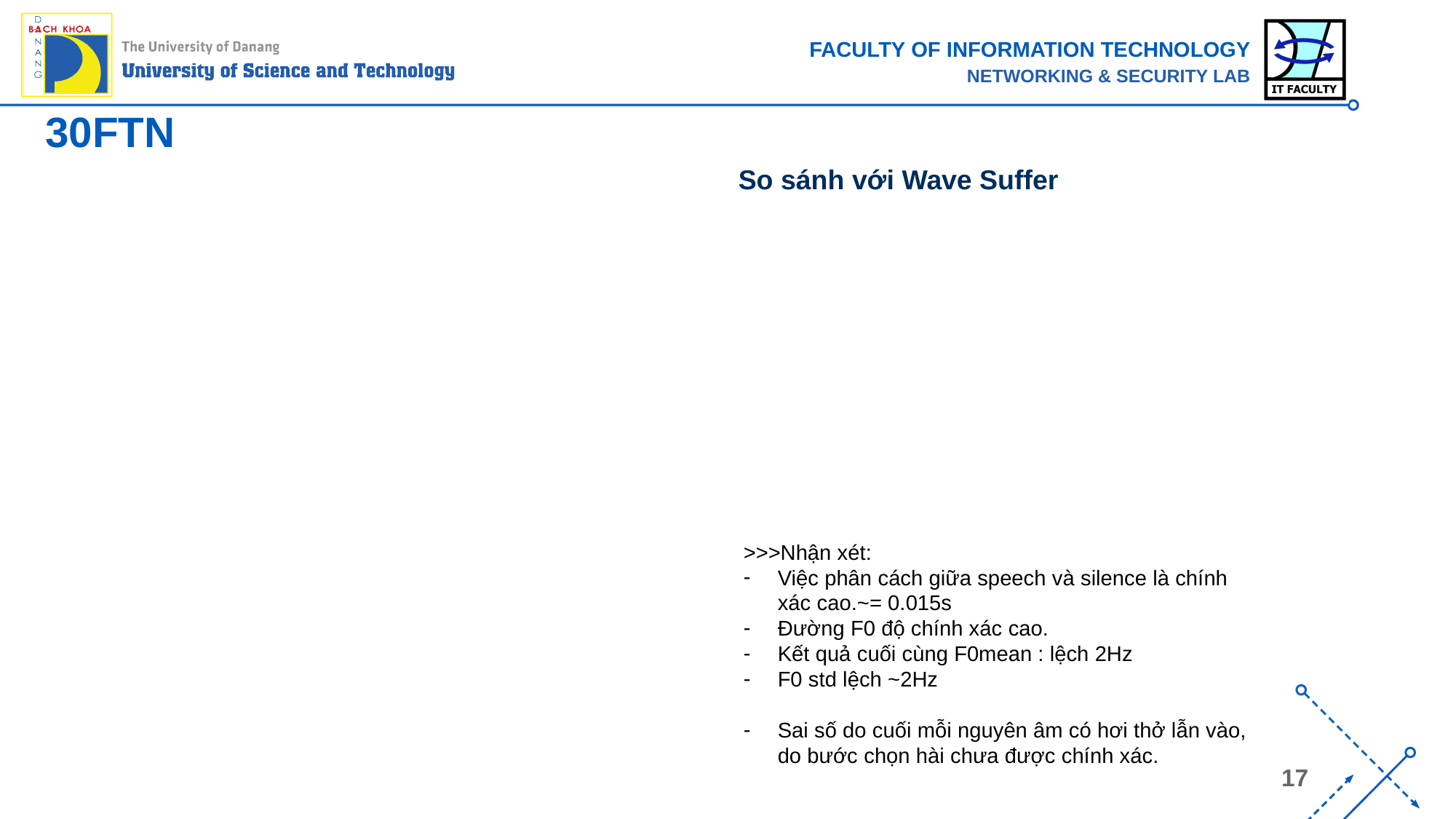

# 30FTN
So sánh với Wave Suffer
>>>Nhận xét:
Việc phân cách giữa speech và silence là chính xác cao.~= 0.015s
Đường F0 độ chính xác cao.
Kết quả cuối cùng F0mean : lệch 2Hz
F0 std lệch ~2Hz

Sai số do cuối mỗi nguyên âm có hơi thở lẫn vào, do bước chọn hài chưa được chính xác.